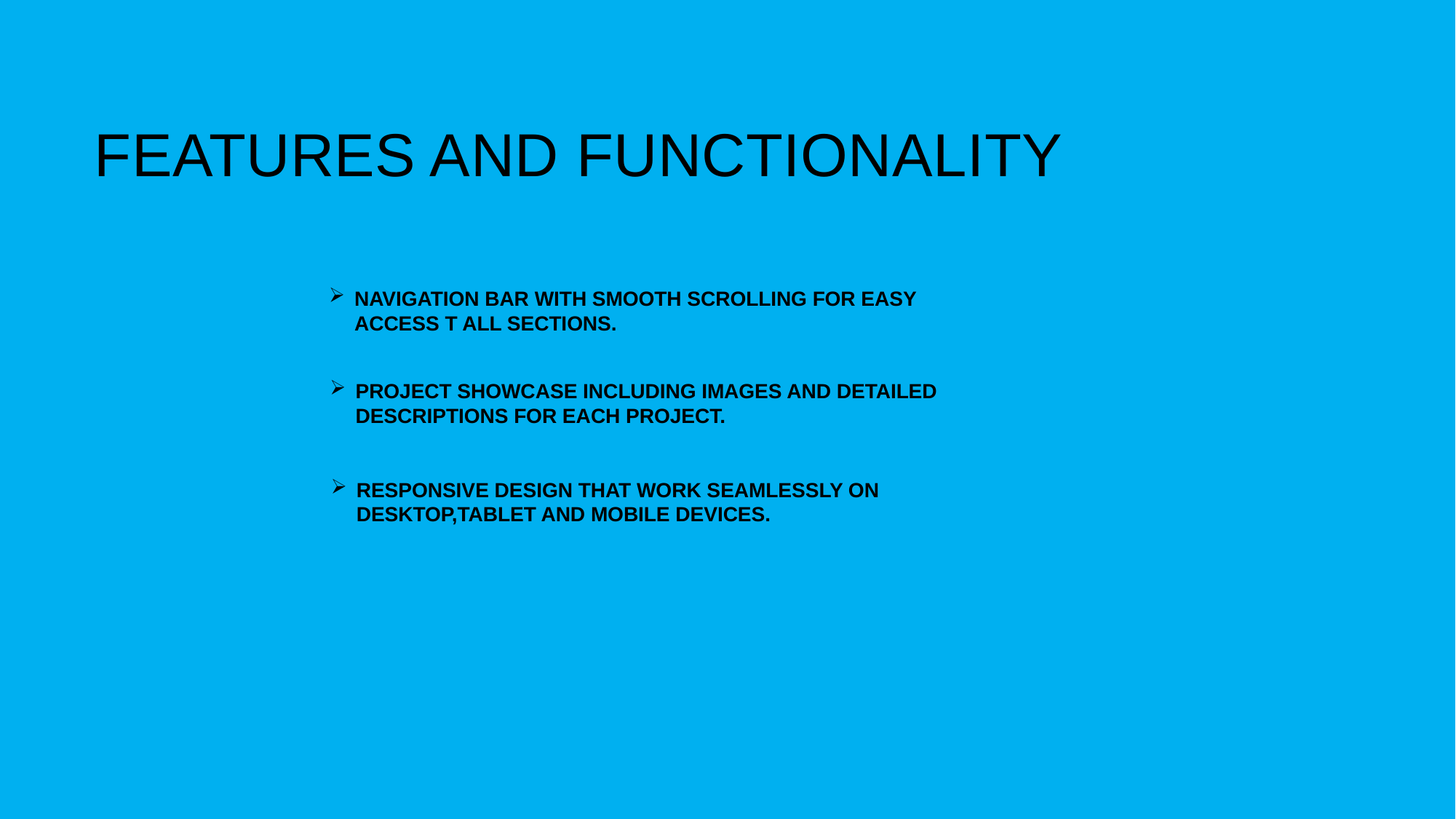

# FEATURES AND FUNCTIONALITY
NAVIGATION BAR WITH SMOOTH SCROLLING FOR EASY ACCESS T ALL SECTIONS.
PROJECT SHOWCASE INCLUDING IMAGES AND DETAILED DESCRIPTIONS FOR EACH PROJECT.
RESPONSIVE DESIGN THAT WORK SEAMLESSLY ON DESKTOP,TABLET AND MOBILE DEVICES.